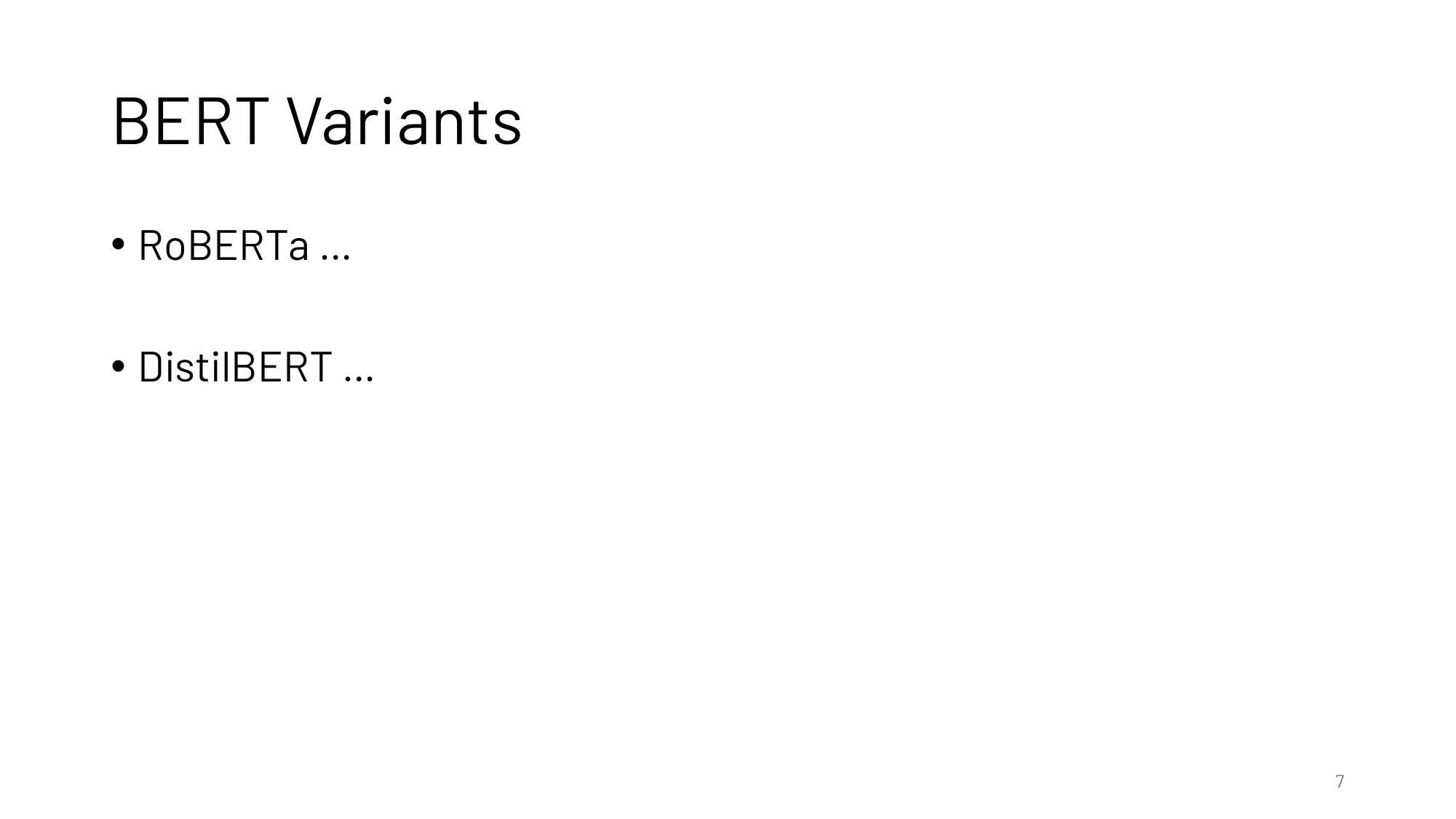

# BERT Variants
RoBERTa …

DistilBERT …
7